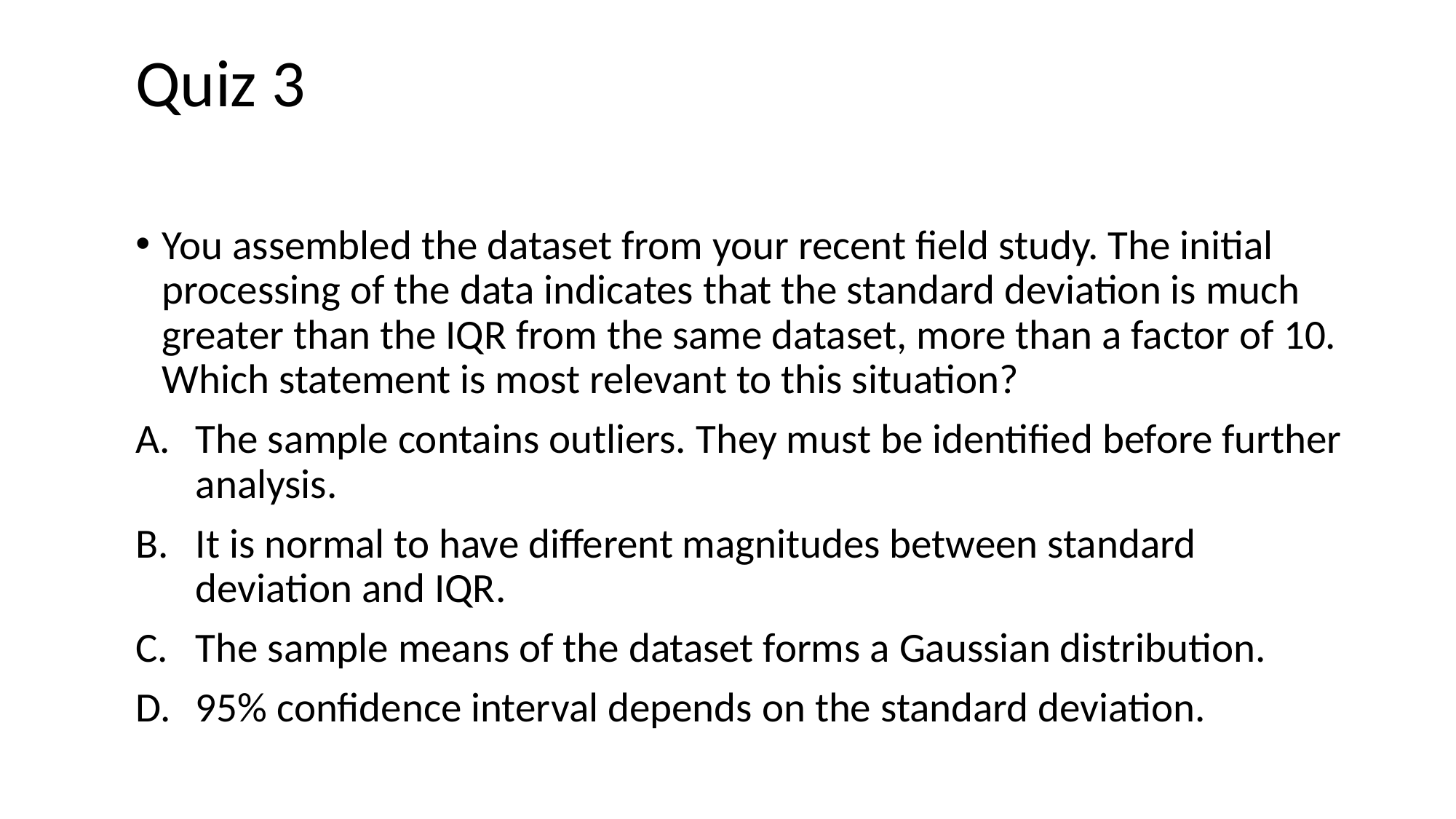

Quiz 3
You assembled the dataset from your recent field study. The initial processing of the data indicates that the standard deviation is much greater than the IQR from the same dataset, more than a factor of 10. Which statement is most relevant to this situation?
The sample contains outliers. They must be identified before further analysis.
It is normal to have different magnitudes between standard deviation and IQR.
The sample means of the dataset forms a Gaussian distribution.
95% confidence interval depends on the standard deviation.